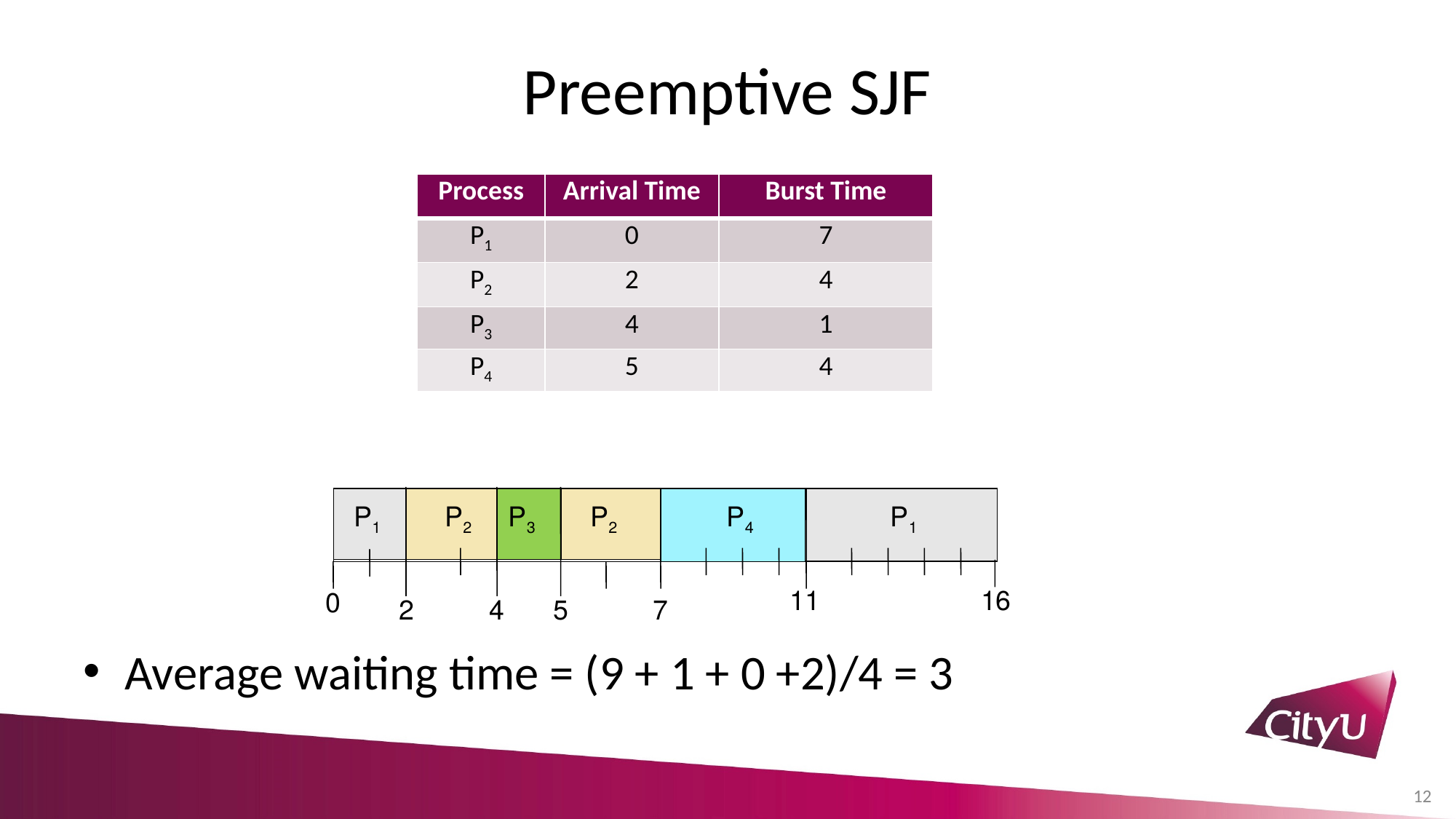

# Preemptive SJF

Average waiting time = (9 + 1 + 0 +2)/4 = 3

| Process | Arrival Time | Burst Time |
| --- | --- | --- |
| P1 | 0 | 7 |
| P2 | 2 | 4 |
| P3 | 4 | 1 |
| P4 | 5 | 4 |

P1
P2
P3
P2
P4
P1

11
16
0
2
4
5
7
12